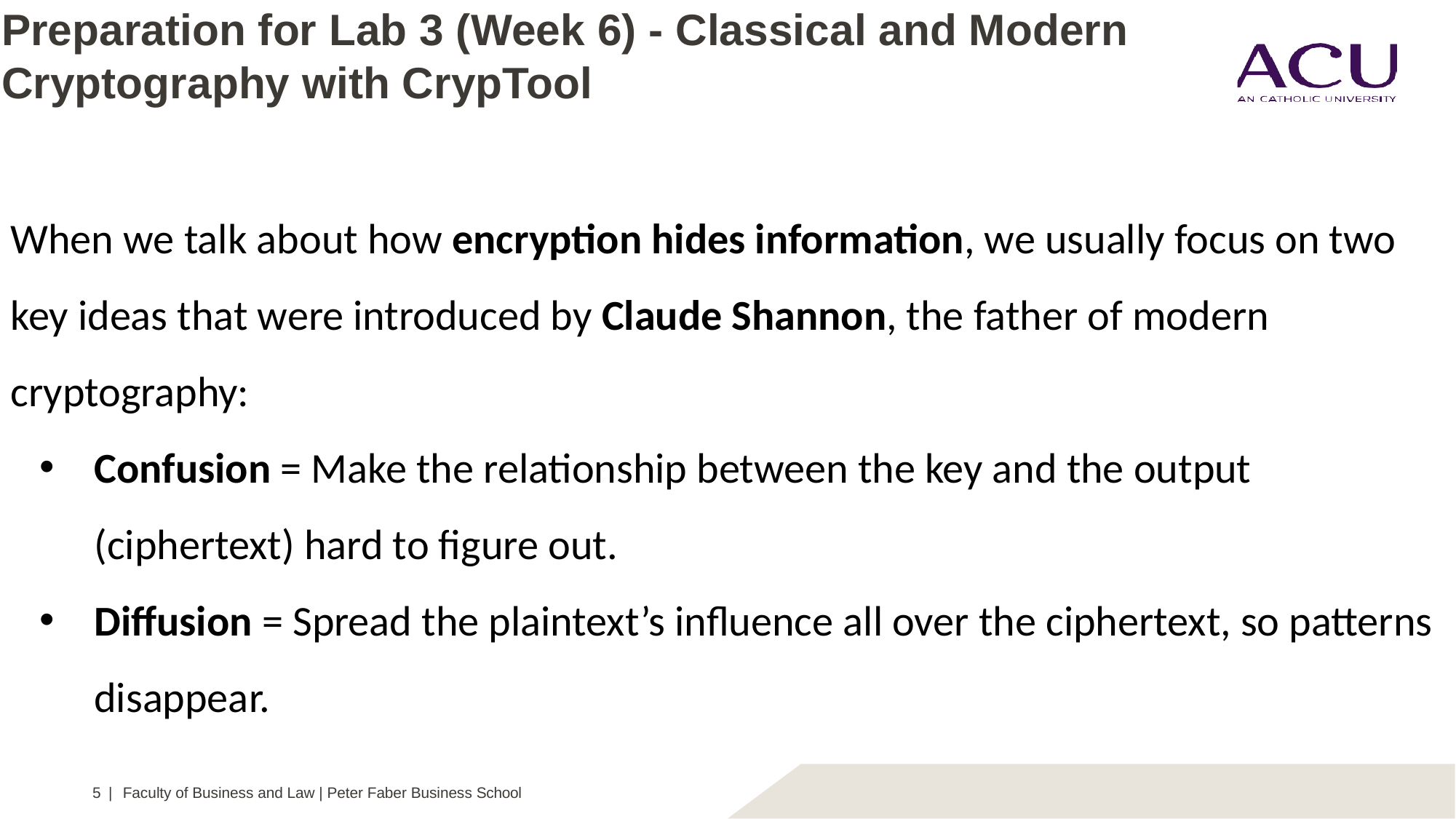

# Preparation for Lab 3 (Week 6) - Classical and Modern Cryptography with CrypTool
When we talk about how encryption hides information, we usually focus on two key ideas that were introduced by Claude Shannon, the father of modern cryptography:
Confusion = Make the relationship between the key and the output (ciphertext) hard to figure out.
Diffusion = Spread the plaintext’s influence all over the ciphertext, so patterns disappear.
5 | Faculty of Business and Law | Peter Faber Business School